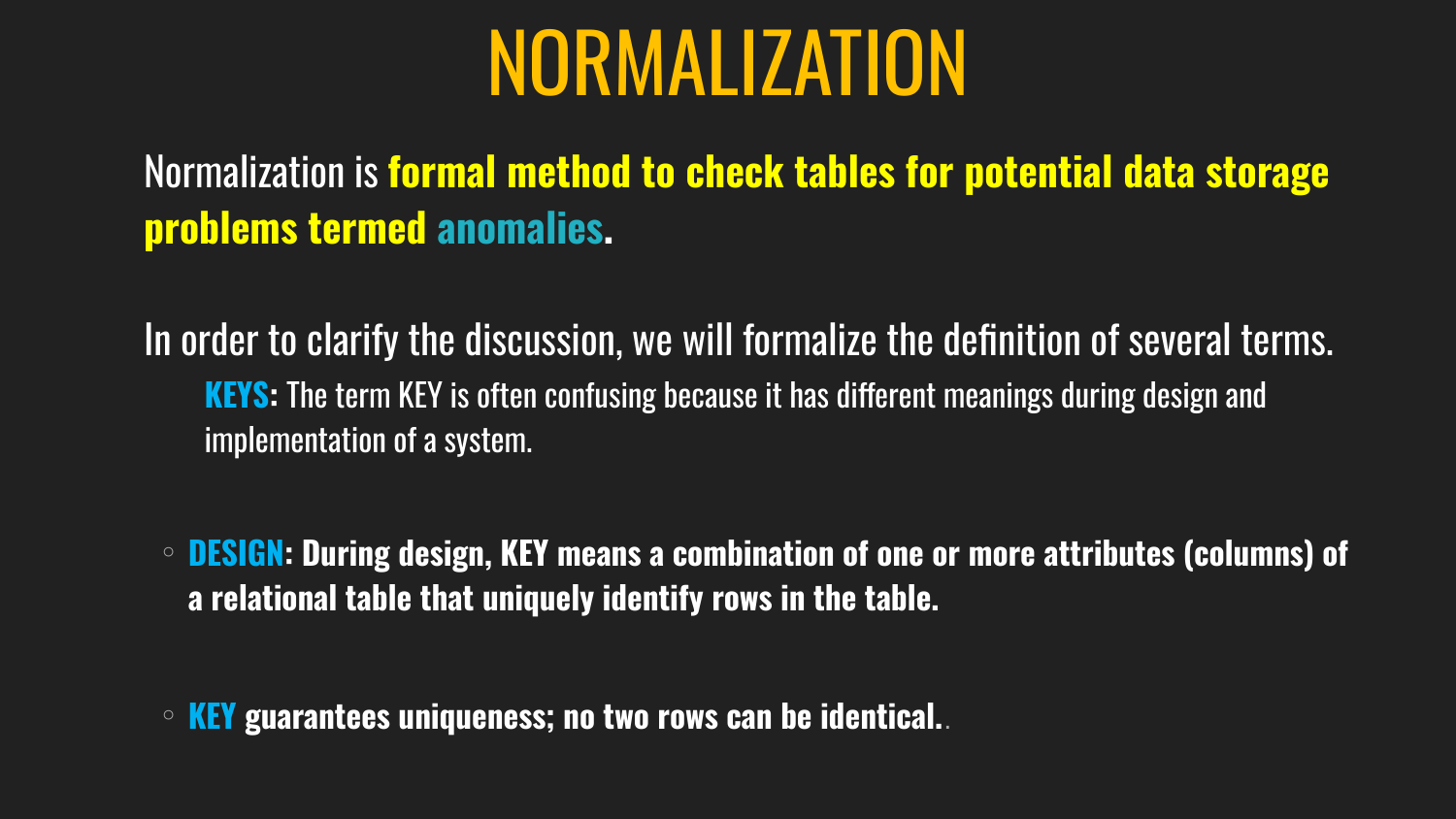

# NORMALIZATION
Normalization is formal method to check tables for potential data storage problems termed anomalies.

In order to clarify the discussion, we will formalize the definition of several terms.
KEYS: The term KEY is often confusing because it has different meanings during design and implementation of a system.

DESIGN: During design, KEY means a combination of one or more attributes (columns) of a relational table that uniquely identify rows in the table.

KEY guarantees uniqueness; no two rows can be identical..